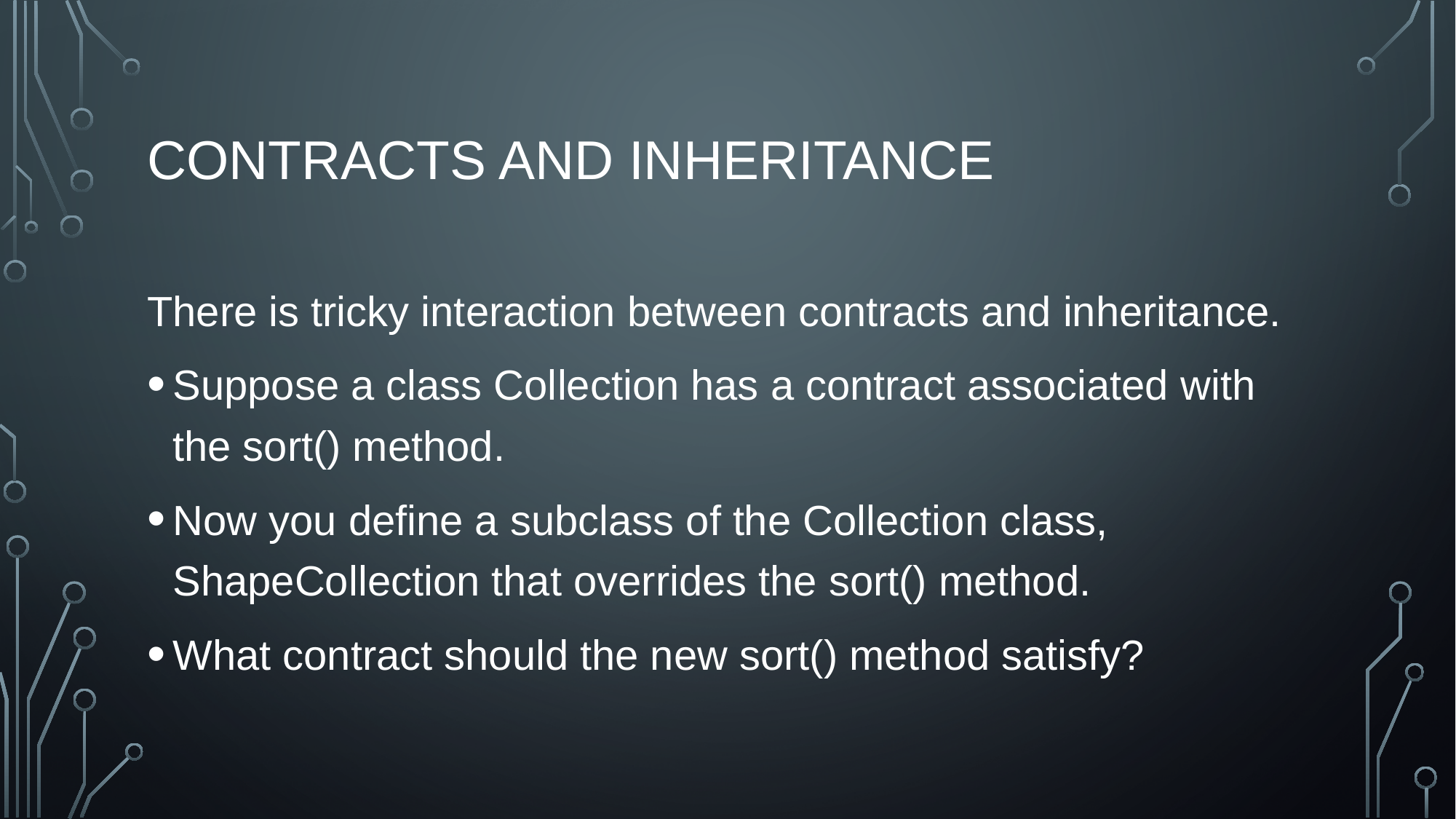

# Contracts and inheritance
There is tricky interaction between contracts and inheritance.
Suppose a class Collection has a contract associated with the sort() method.
Now you define a subclass of the Collection class, ShapeCollection that overrides the sort() method.
What contract should the new sort() method satisfy?